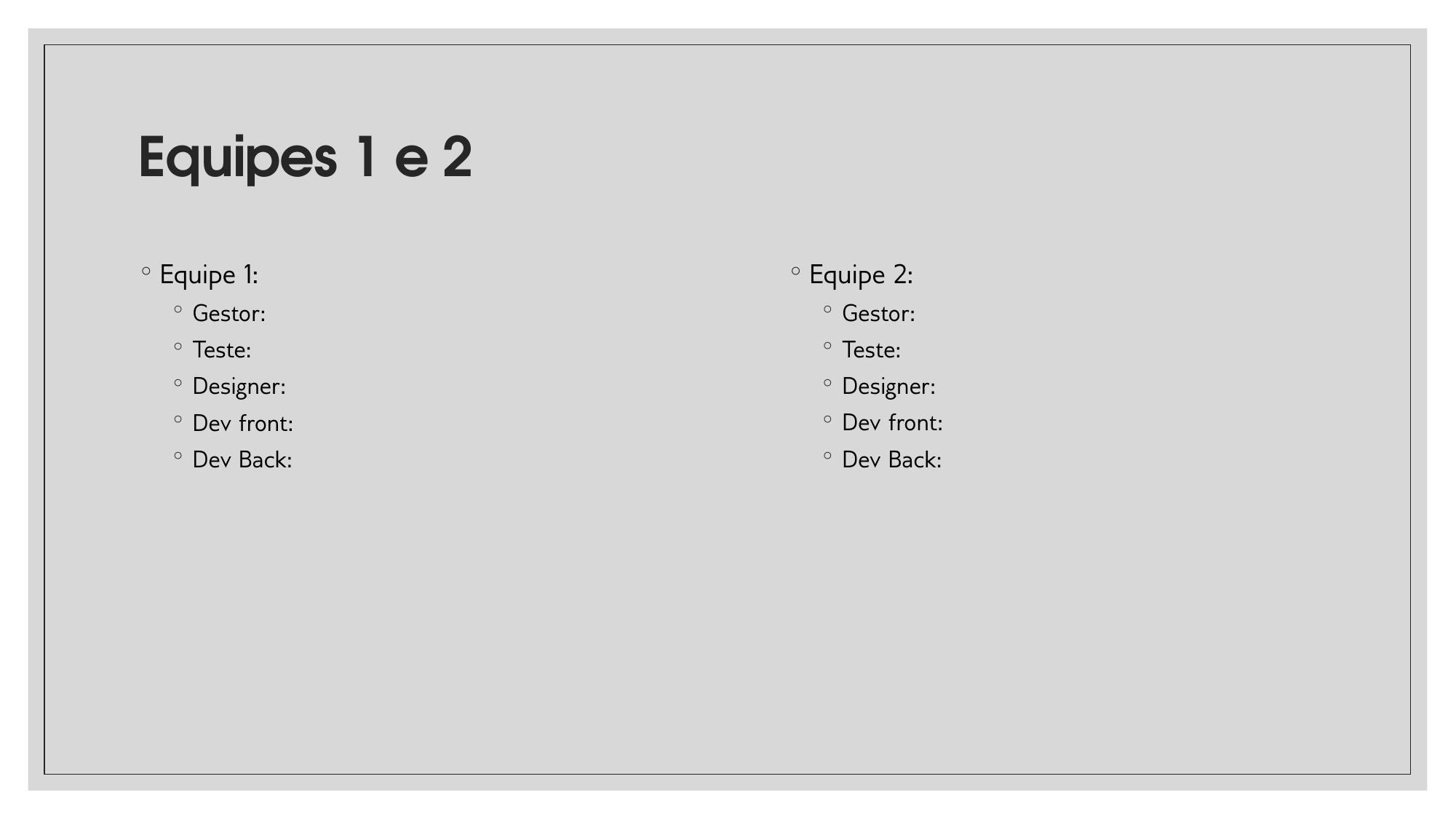

# Equipes 1 e 2
Equipe 1:
Gestor:
Teste:
Designer:
Dev front:
Dev Back:

Equipe 2:
Gestor:
Teste:
Designer:
Dev front:
Dev Back: